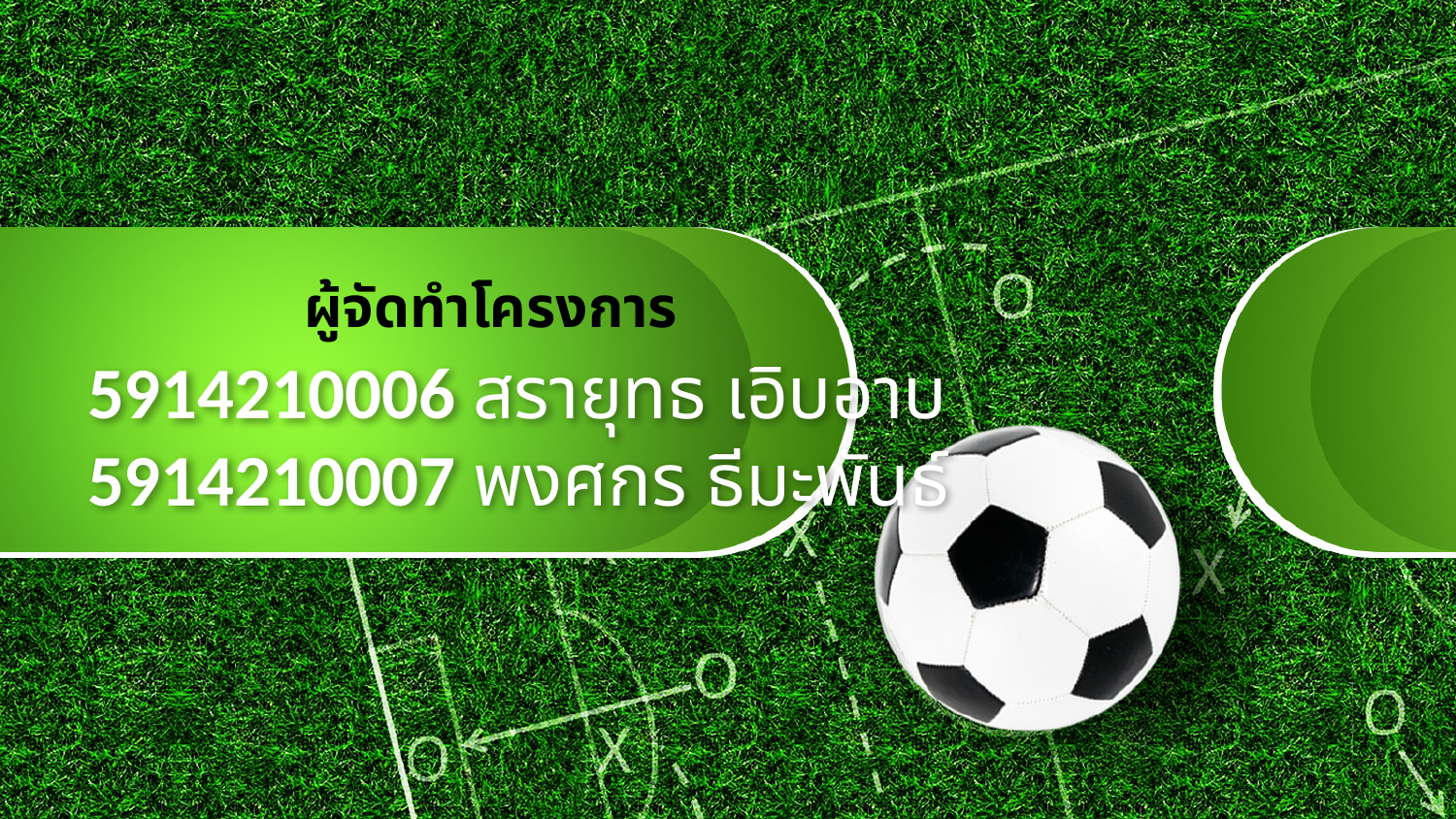

ผู้จัดทำโครงการ
# 5914210006 สรายุทธ เอิบอาบ 5914210007 พงศกร ธีมะพันธ์